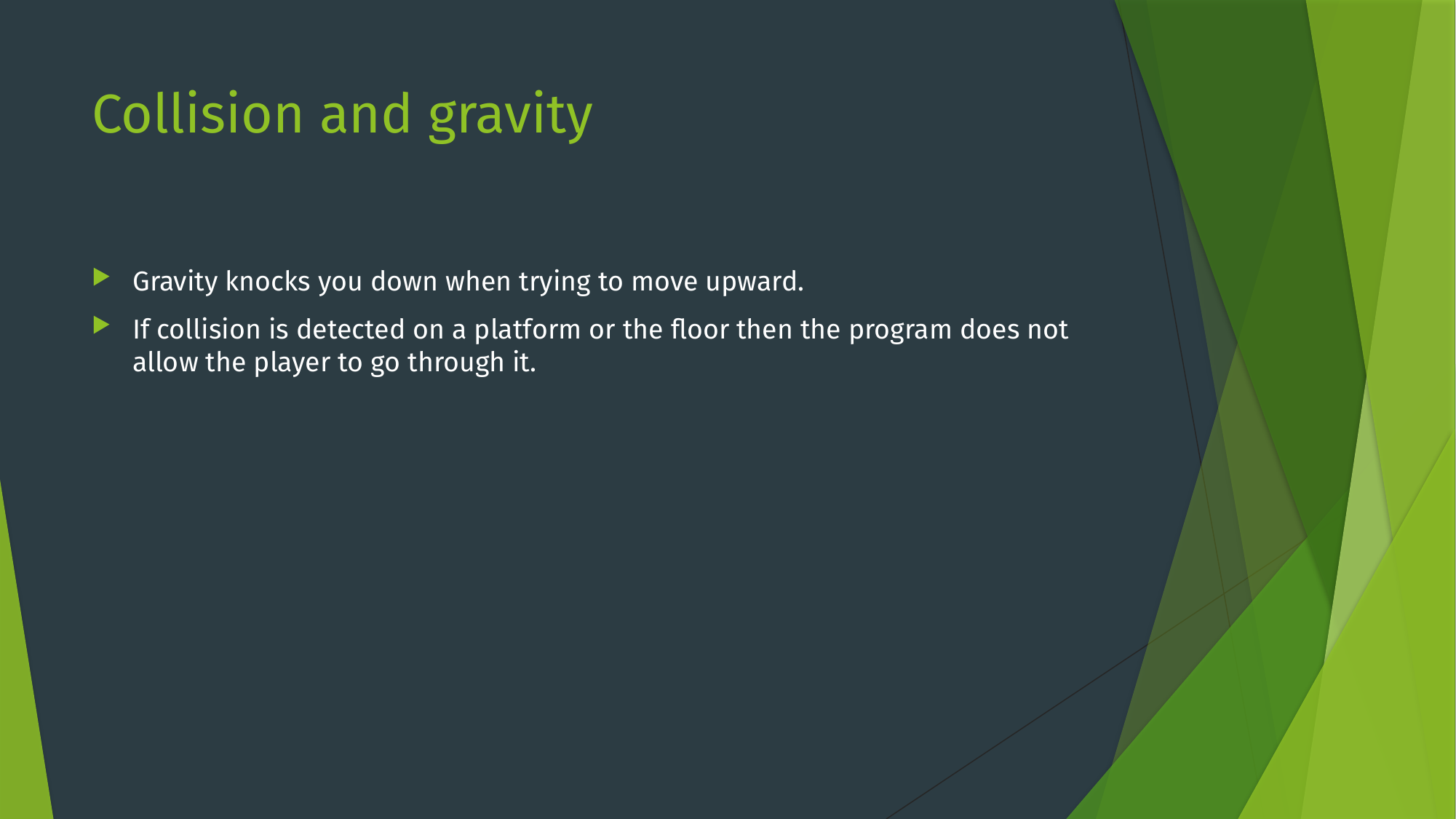

# Collision and gravity
Gravity knocks you down when trying to move upward.
If collision is detected on a platform or the floor then the program does not allow the player to go through it.